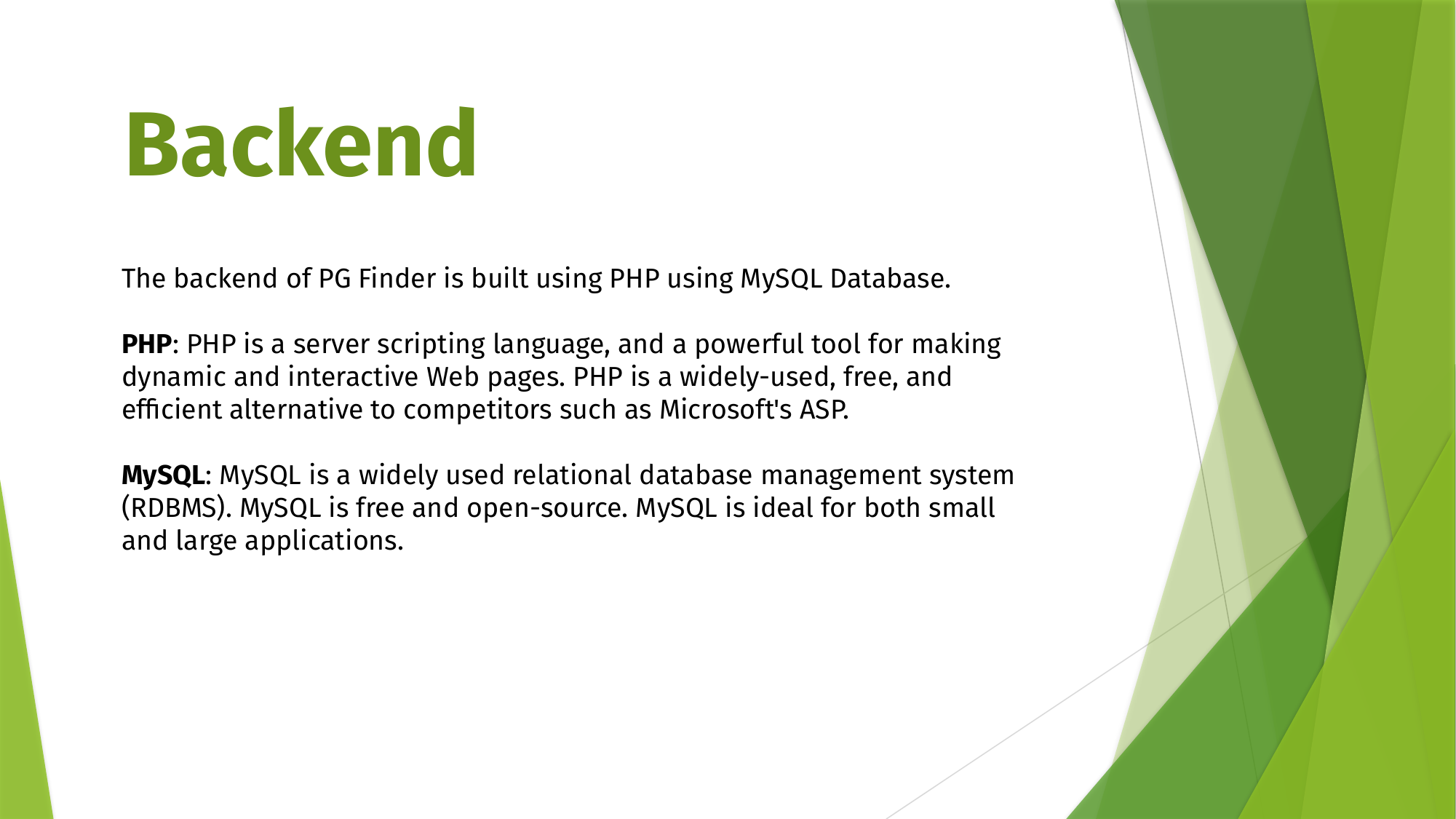

Backend
The backend of PG Finder is built using PHP using MySQL Database.

PHP: PHP is a server scripting language, and a powerful tool for making dynamic and interactive Web pages. PHP is a widely-used, free, and efficient alternative to competitors such as Microsoft's ASP.

MySQL: MySQL is a widely used relational database management system (RDBMS). MySQL is free and open-source. MySQL is ideal for both small and large applications.